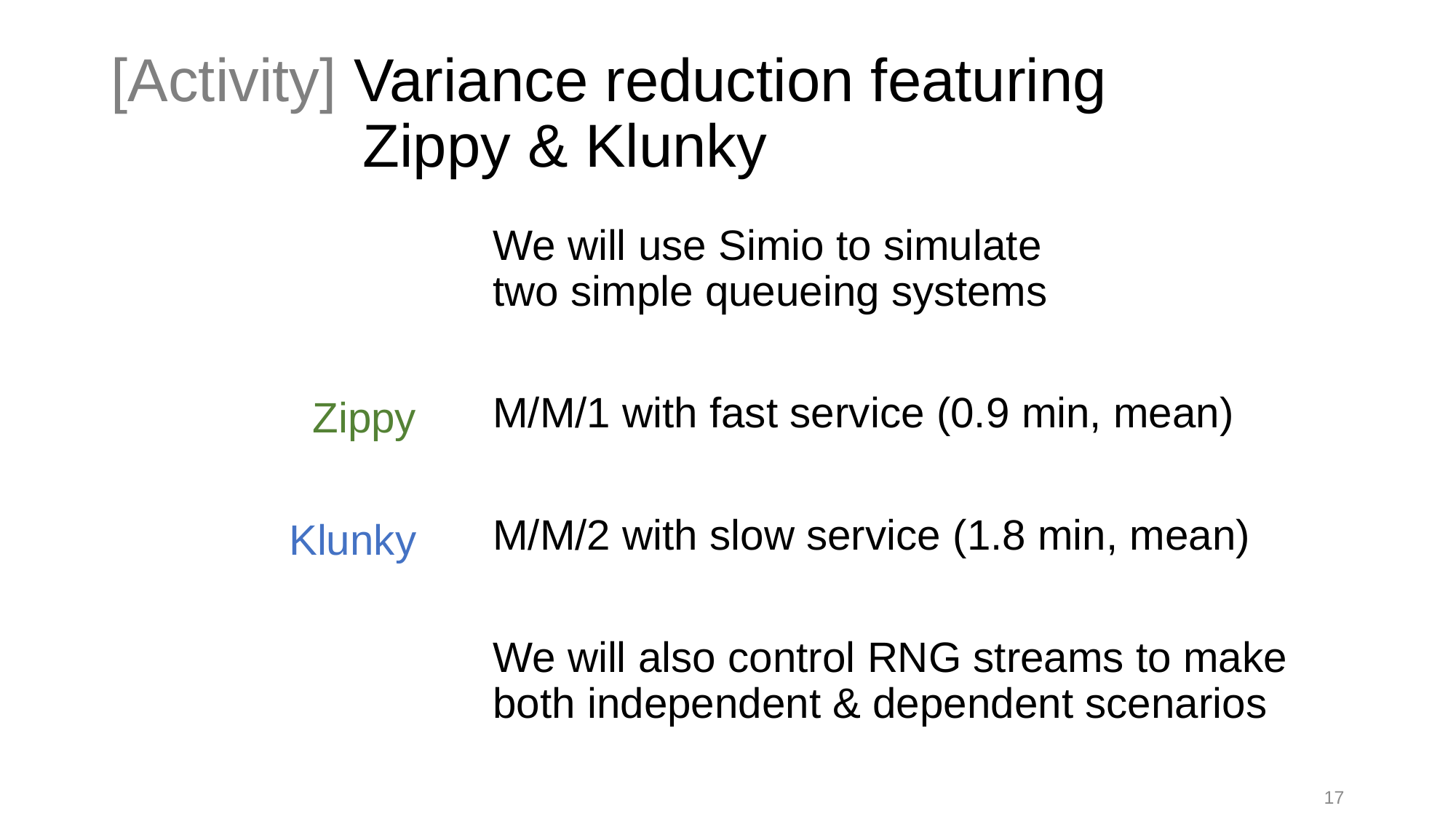

# [Activity] Variance reduction featuring Zippy & Klunky

Zippy

Klunky
We will use Simio to simulate
two simple queueing systems

M/M/1 with fast service (0.9 min, mean)

M/M/2 with slow service (1.8 min, mean)

We will also control RNG streams to make both independent & dependent scenarios
17